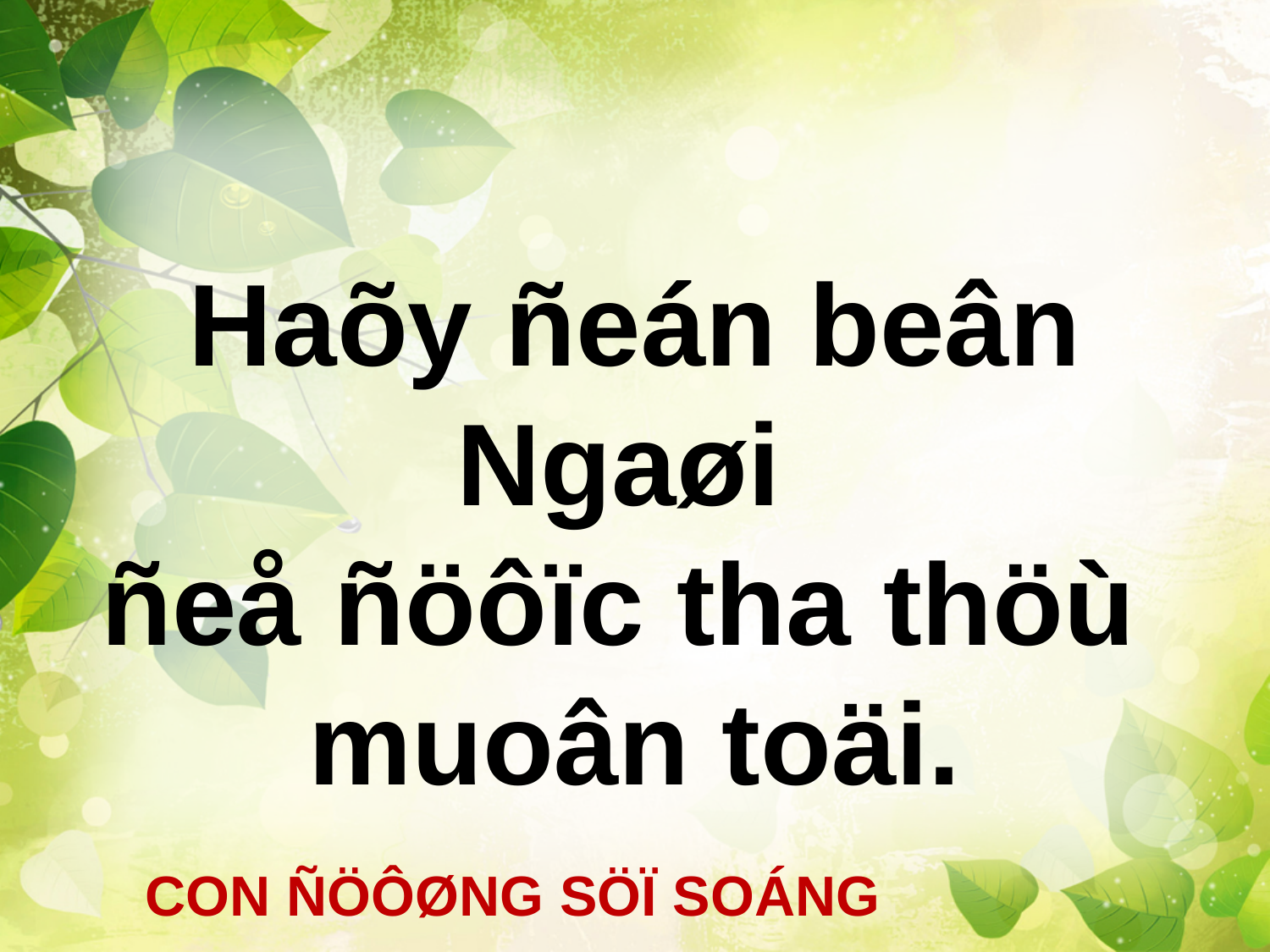

Haõy ñeán beân Ngaøi
ñeå ñöôïc tha thöù
muoân toäi.
CON ÑÖÔØNG SÖÏ SOÁNG